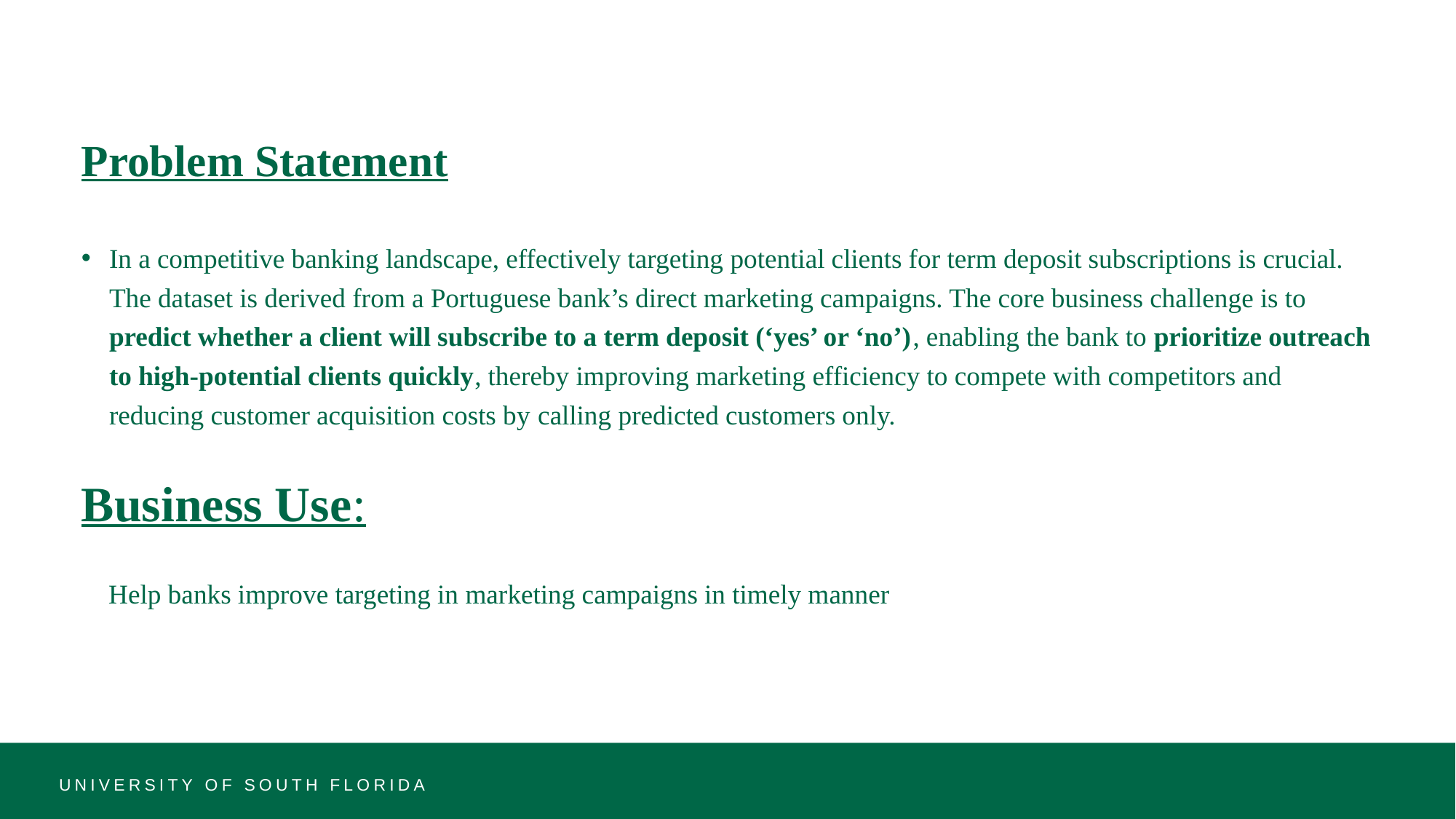

Problem Statement

In a competitive banking landscape, effectively targeting potential clients for term deposit subscriptions is crucial. The dataset is derived from a Portuguese bank’s direct marketing campaigns. The core business challenge is to predict whether a client will subscribe to a term deposit (‘yes’ or ‘no’), enabling the bank to prioritize outreach to high-potential clients quickly, thereby improving marketing efficiency to compete with competitors and reducing customer acquisition costs by calling predicted customers only.

Business Use:

 Help banks improve targeting in marketing campaigns in timely manner

UNIVERSITY OF SOUTH FLORIDA